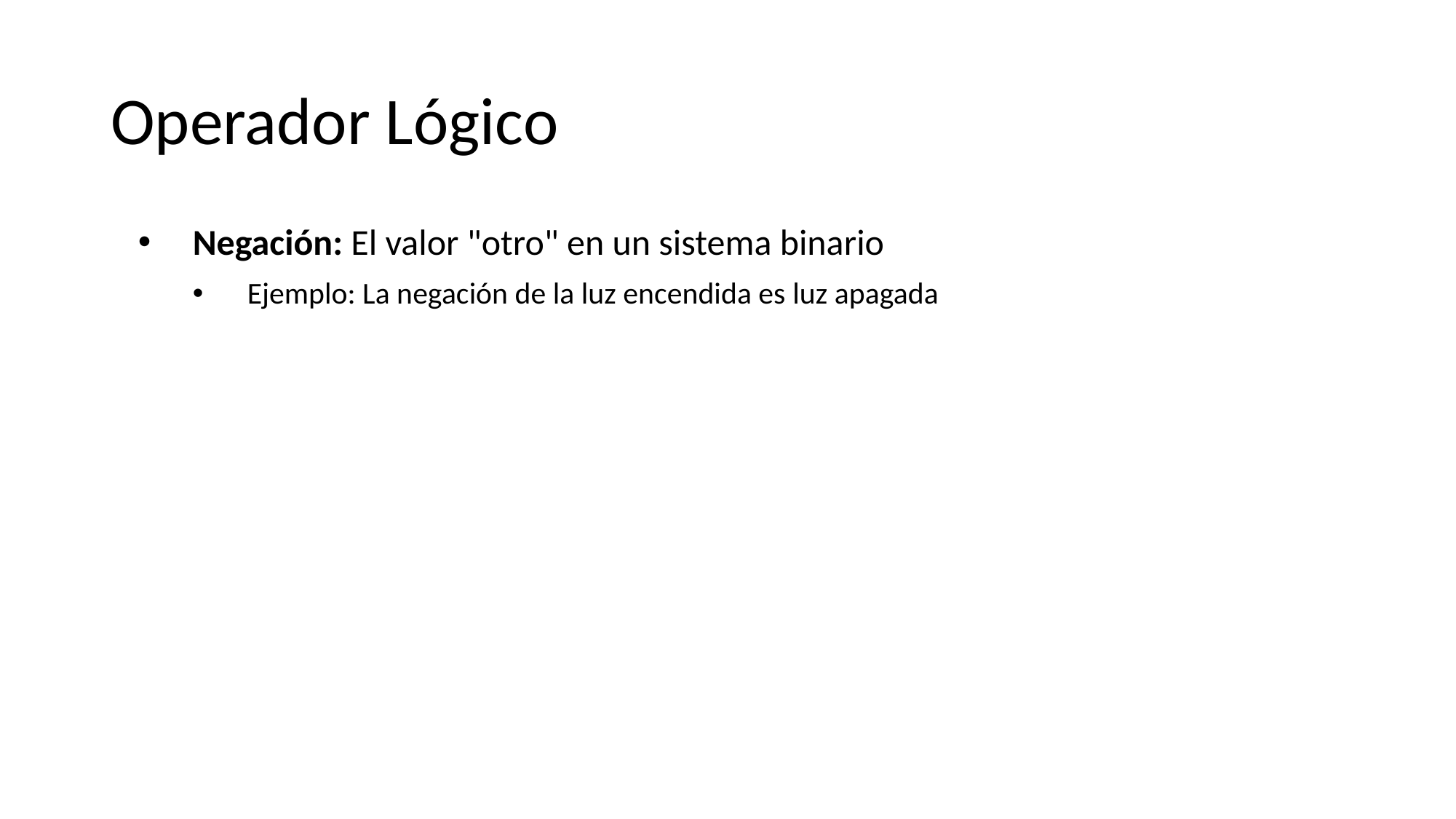

# Operador Lógico
Negación: El valor "otro" en un sistema binario
Ejemplo: La negación de la luz encendida es luz apagada